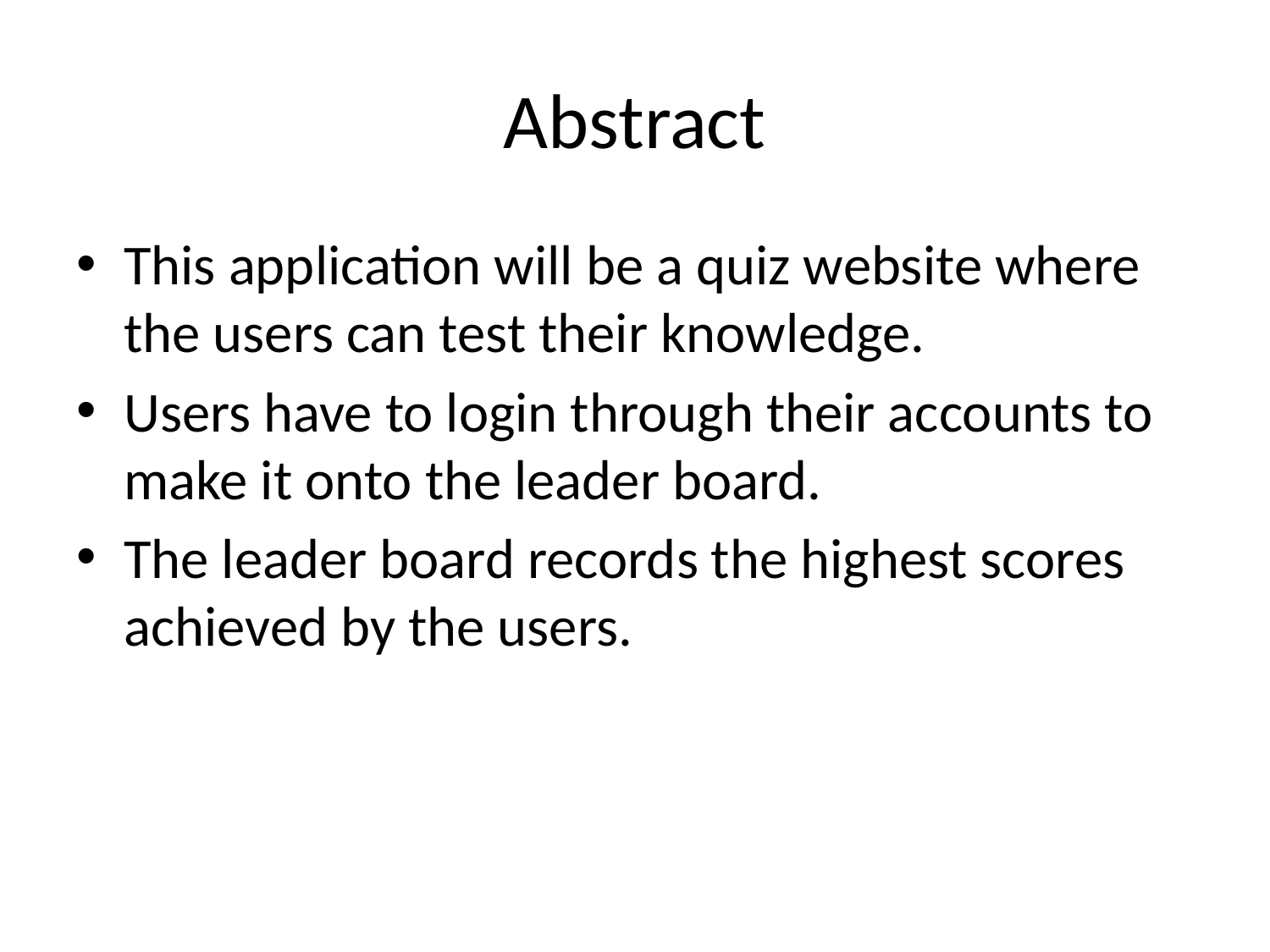

# Abstract
This application will be a quiz website where the users can test their knowledge.
Users have to login through their accounts to make it onto the leader board.
The leader board records the highest scores achieved by the users.